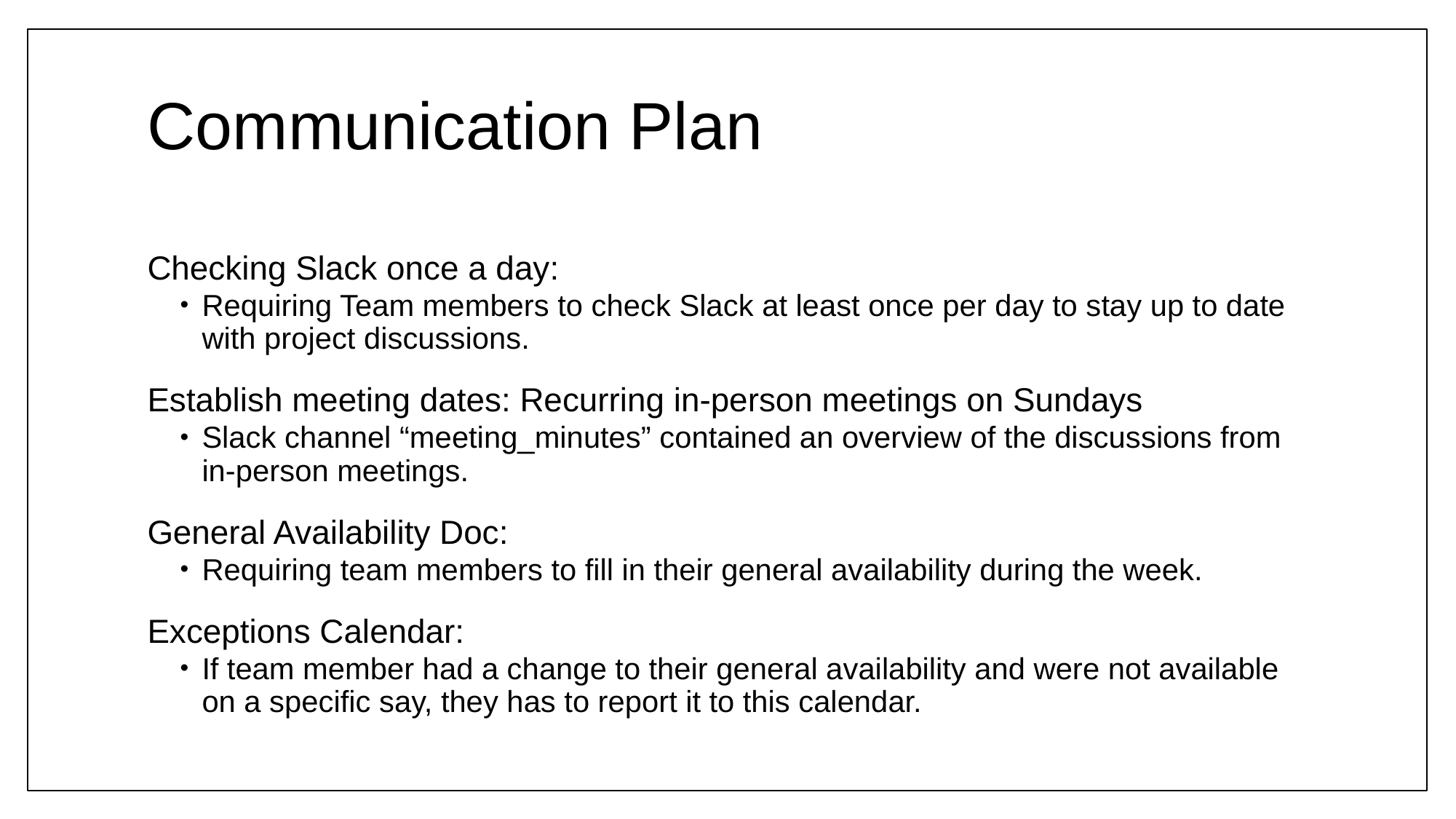

# Communication Plan
Checking Slack once a day:
Requiring Team members to check Slack at least once per day to stay up to date with project discussions.
Establish meeting dates: Recurring in-person meetings on Sundays
Slack channel “meeting_minutes” contained an overview of the discussions from in-person meetings.
General Availability Doc:
Requiring team members to fill in their general availability during the week.
Exceptions Calendar:
If team member had a change to their general availability and were not available on a specific say, they has to report it to this calendar.